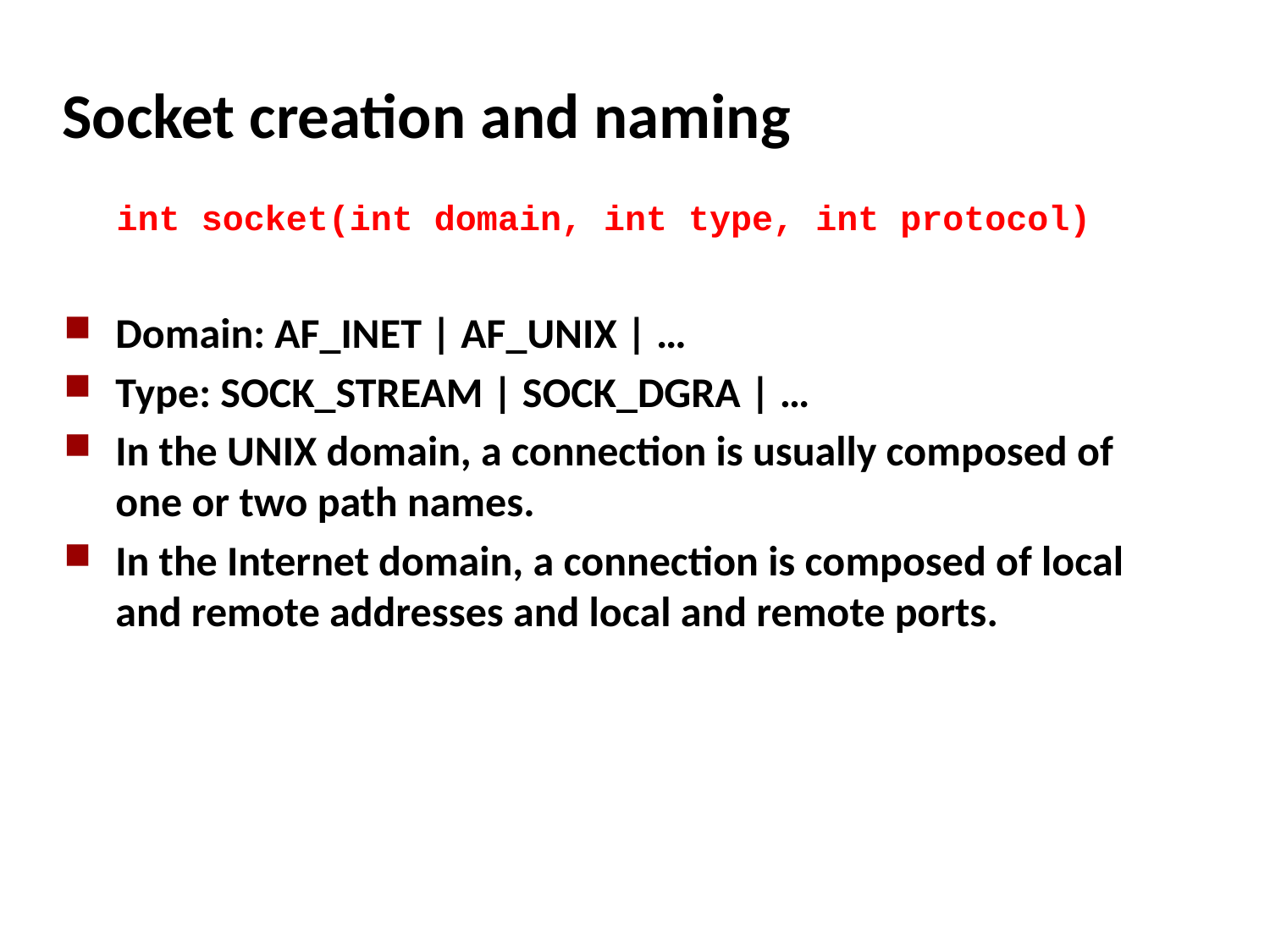

# Socket creation and naming
int socket(int domain, int type, int protocol)

Domain: AF_INET | AF_UNIX | …
Type: SOCK_STREAM | SOCK_DGRA | …
In the UNIX domain, a connection is usually composed of one or two path names.
In the Internet domain, a connection is composed of local and remote addresses and local and remote ports.